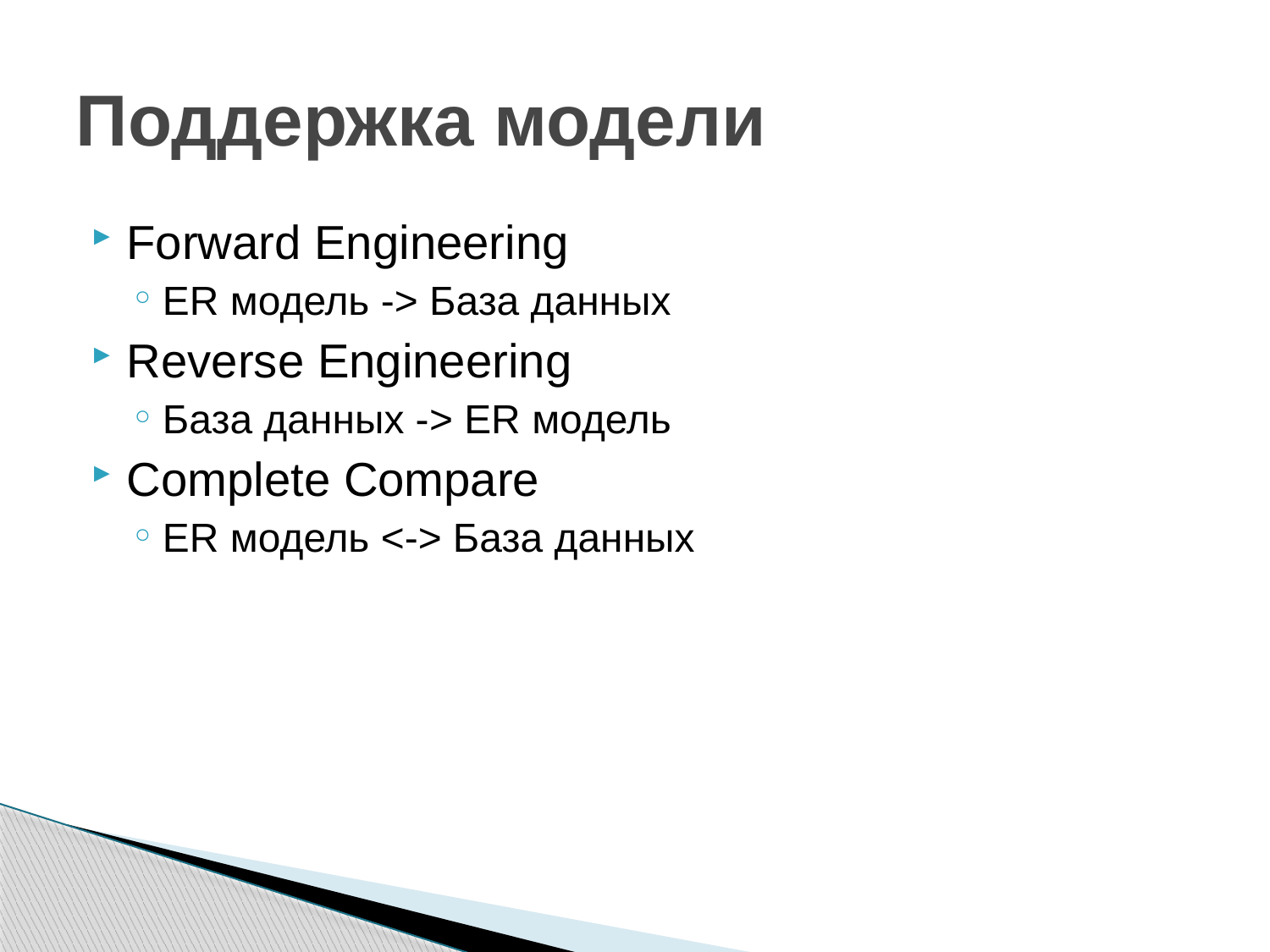

# Поддержка модели
Forward Engineering
ER модель -> База данных
Reverse Engineering
База данных -> ER модель
Complete Compare
ER модель <-> База данных